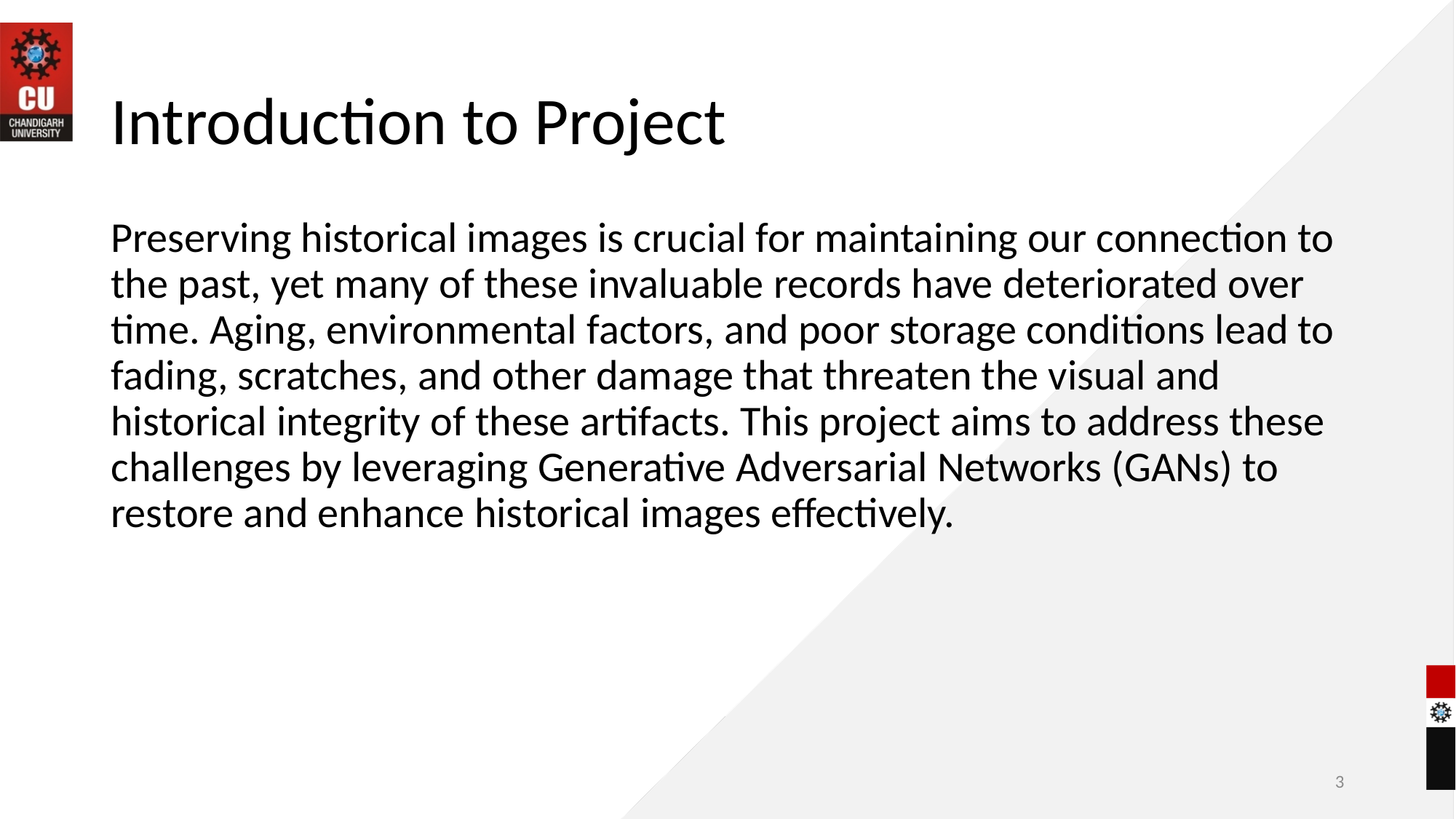

# Introduction to Project
Preserving historical images is crucial for maintaining our connection to the past, yet many of these invaluable records have deteriorated over time. Aging, environmental factors, and poor storage conditions lead to fading, scratches, and other damage that threaten the visual and historical integrity of these artifacts. This project aims to address these challenges by leveraging Generative Adversarial Networks (GANs) to restore and enhance historical images effectively.
3